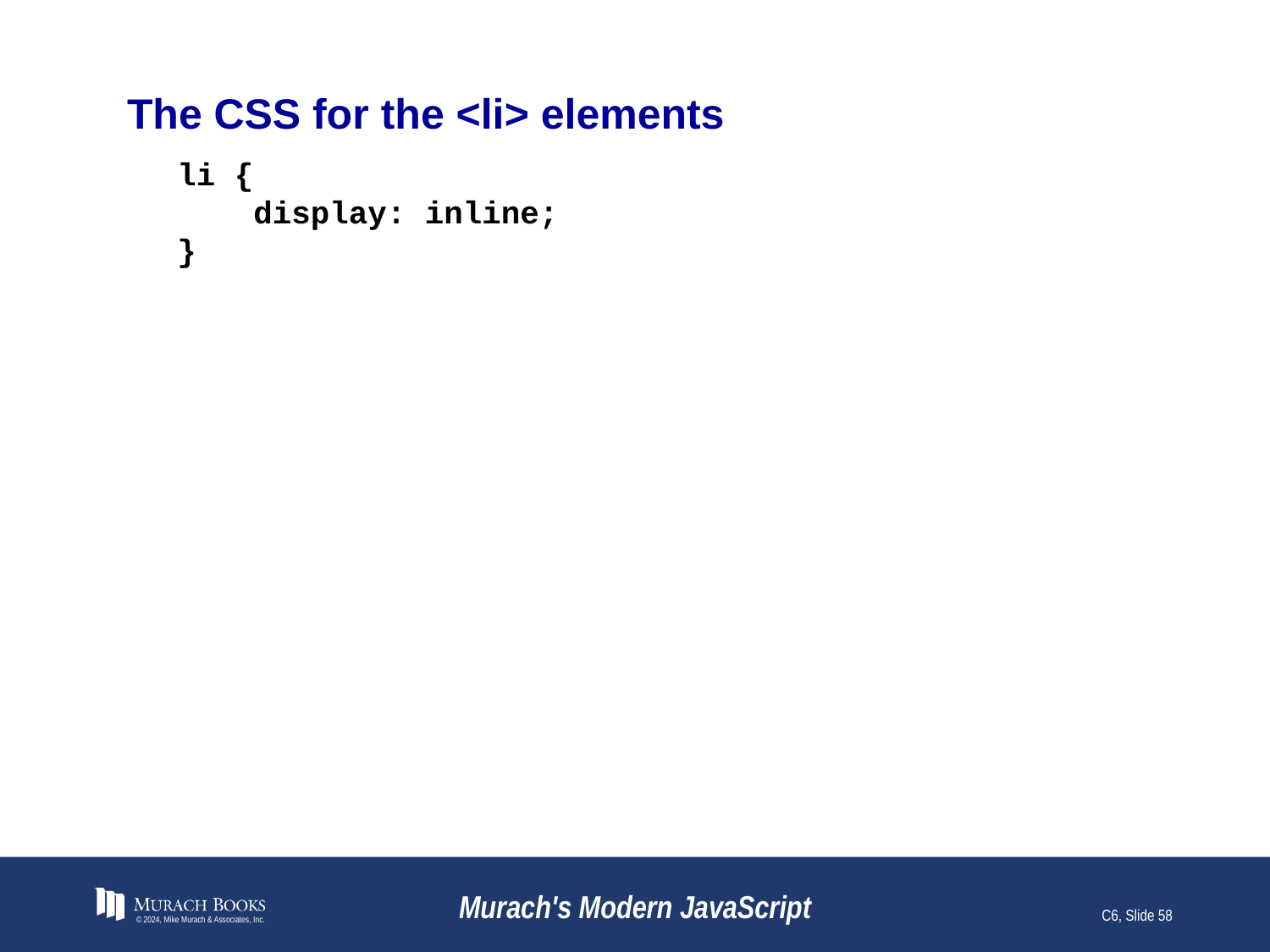

# The CSS for the <li> elements
li {
    display: inline;
}

© 2024, Mike Murach & Associates, Inc.
Murach's Modern JavaScript

C6, Slide 58